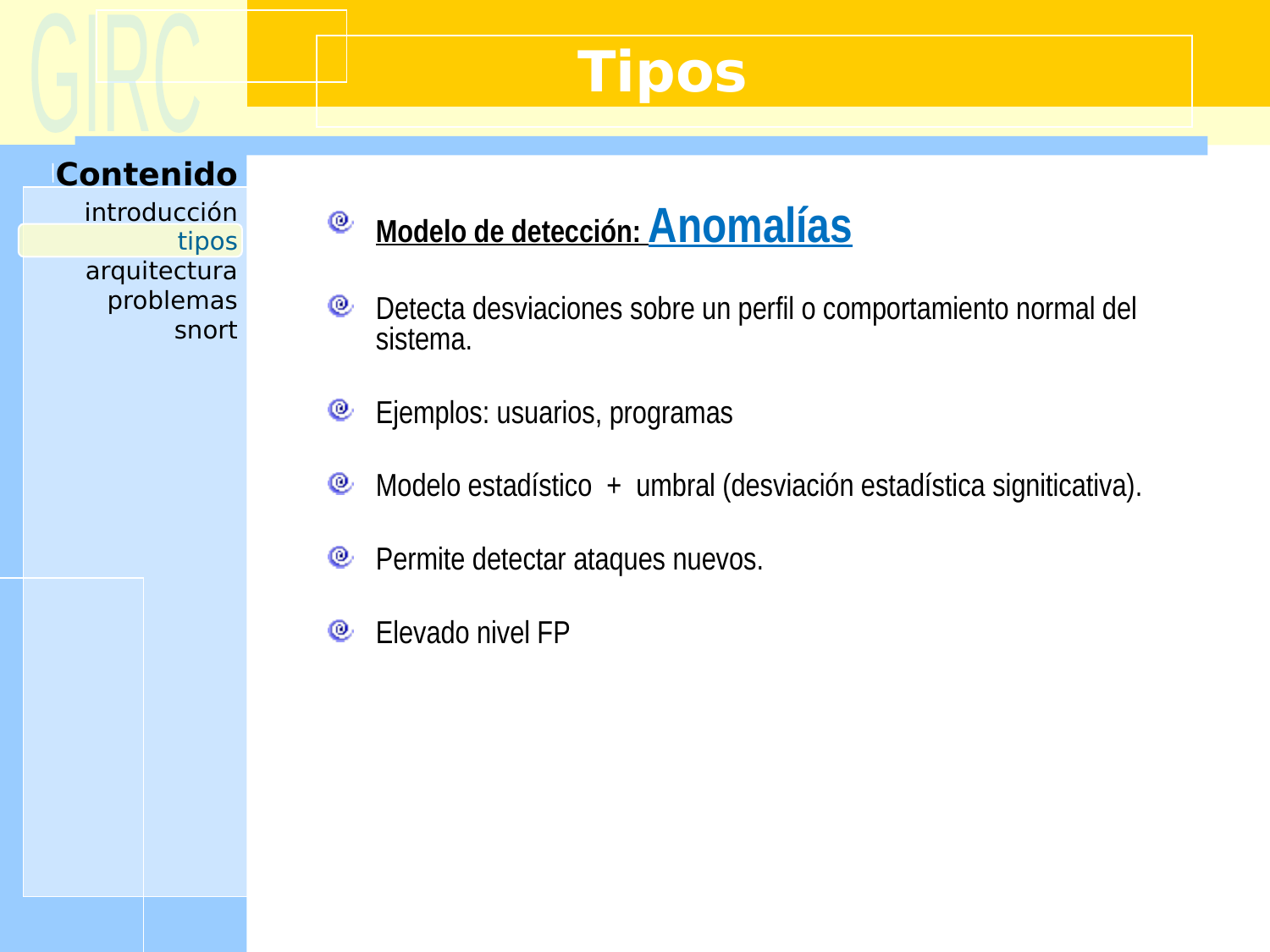

# Tipos

Modelo de detección: Anomalías

Detecta desviaciones sobre un perfil o comportamiento normal del sistema.

Ejemplos: usuarios, programas

Modelo estadístico  +  umbral (desviación estadística signiticativa).

Permite detectar ataques nuevos.

Elevado nivel FP
tipos